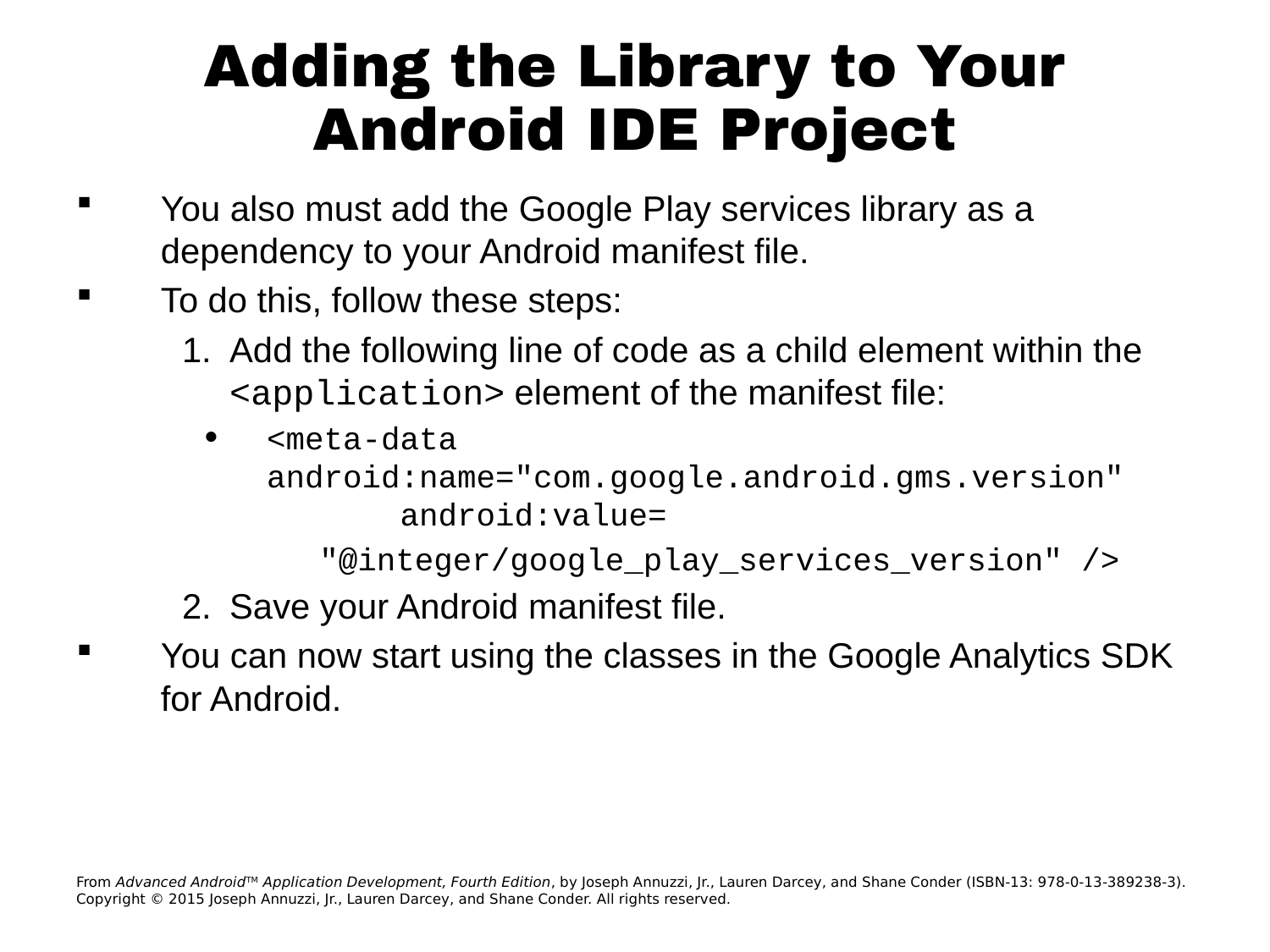

# Adding the Library to Your Android IDE Project
You also must add the Google Play services library as a dependency to your Android manifest file.
To do this, follow these steps:
Add the following line of code as a child element within the <application> element of the manifest file:
<meta-data android:name="com.google.android.gms.version"           android:value=
"@integer/google_play_services_version" />
Save your Android manifest file.
You can now start using the classes in the Google Analytics SDK for Android.
From Advanced AndroidTM Application Development, Fourth Edition, by Joseph Annuzzi, Jr., Lauren Darcey, and Shane Conder (ISBN-13: 978-0-13-389238-3). Copyright © 2015 Joseph Annuzzi, Jr., Lauren Darcey, and Shane Conder. All rights reserved.